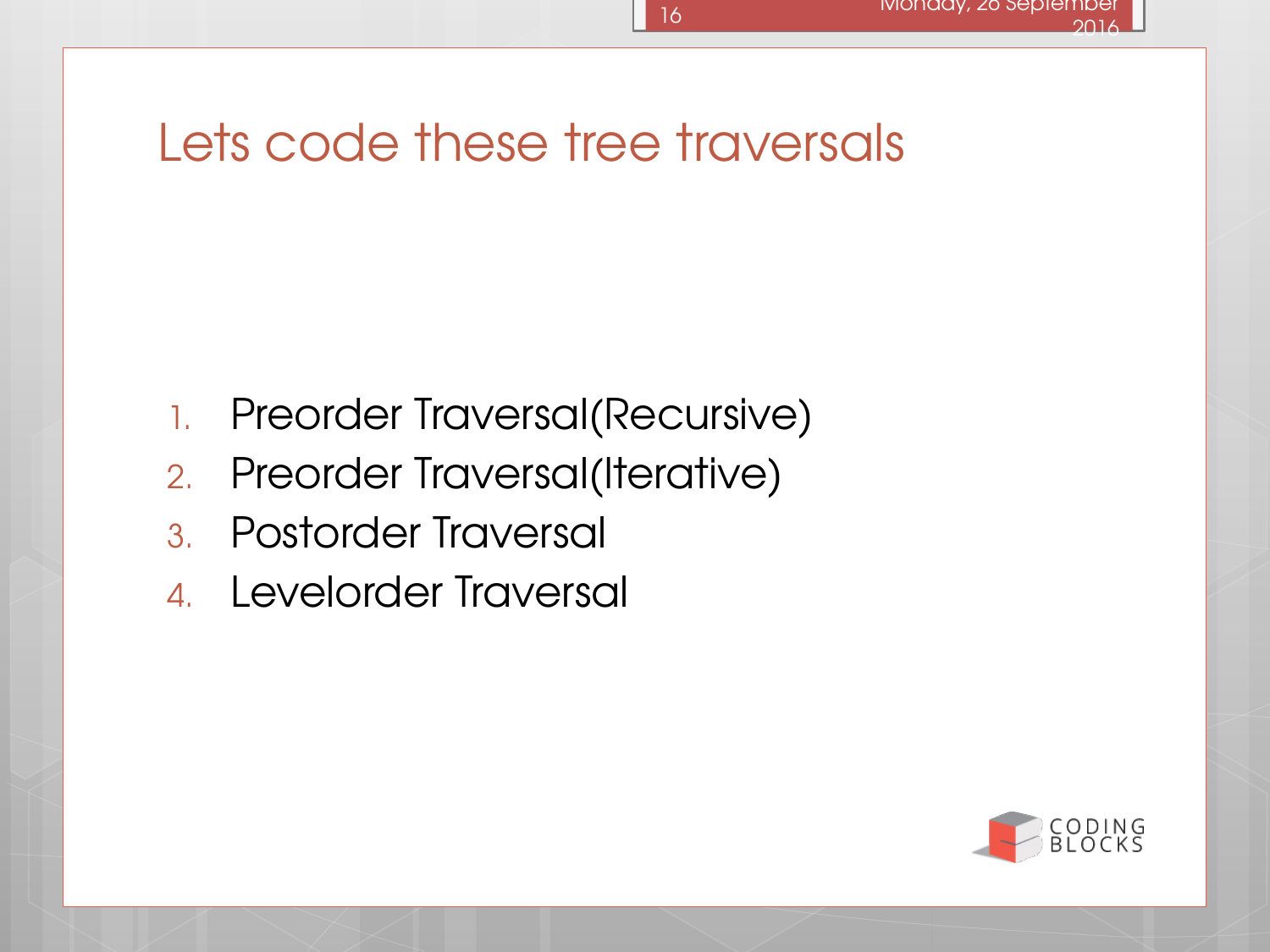

Monday, 26 September 2016
16
# Lets code these tree traversals
Preorder Traversal(Recursive)
Preorder Traversal(Iterative)
Postorder Traversal
Levelorder Traversal